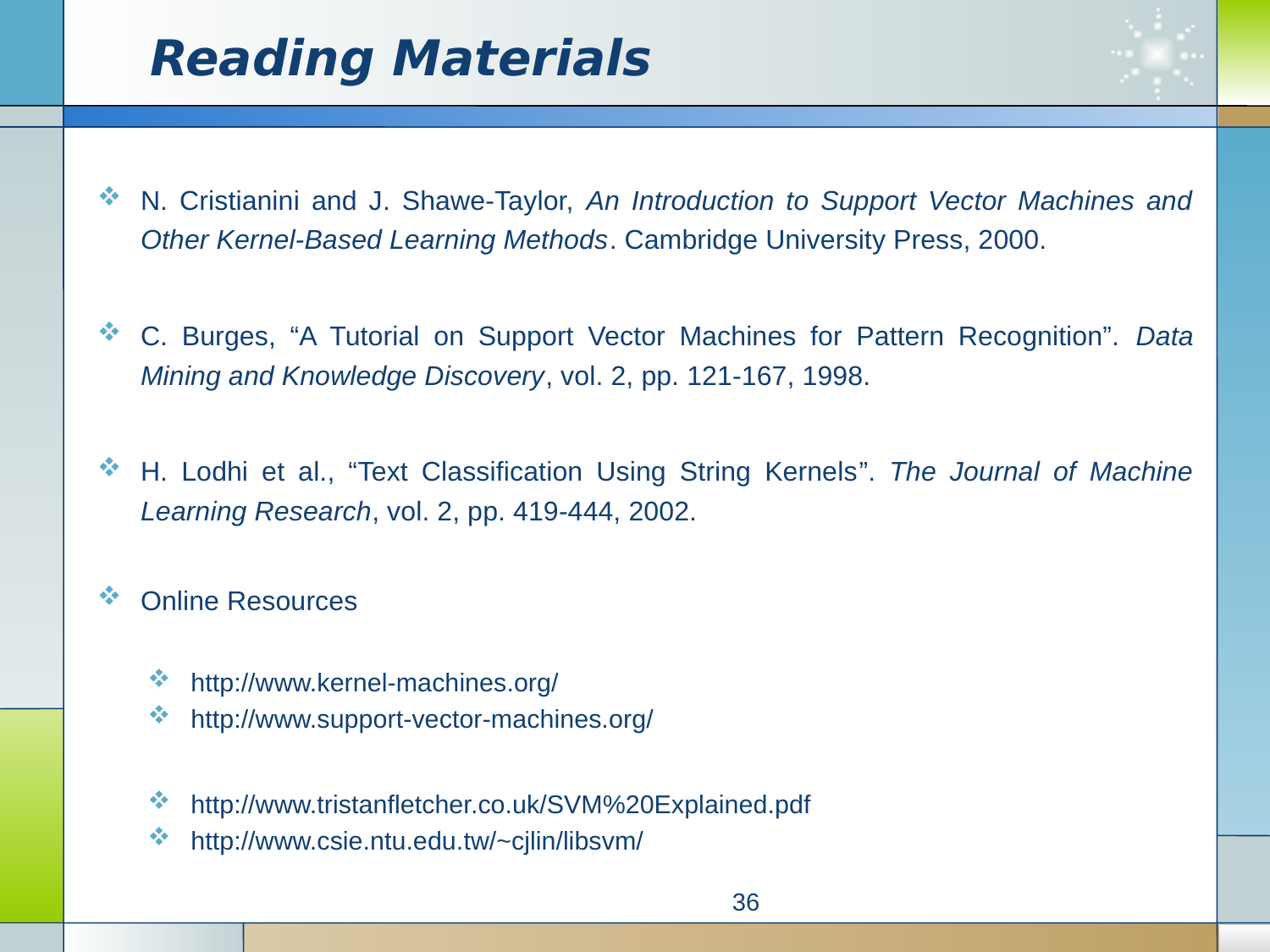

# Reading Materials
N. Cristianini and J. Shawe-Taylor, An Introduction to Support Vector Machines and Other Kernel-Based Learning Methods. Cambridge University Press, 2000.

C. Burges, “A Tutorial on Support Vector Machines for Pattern Recognition”. Data Mining and Knowledge Discovery, vol. 2, pp. 121-167, 1998.

H. Lodhi et al., “Text Classification Using String Kernels”. The Journal of Machine Learning Research, vol. 2, pp. 419-444, 2002.

Online Resources

http://www.kernel-machines.org/
http://www.support-vector-machines.org/

http://www.tristanfletcher.co.uk/SVM%20Explained.pdf
http://www.csie.ntu.edu.tw/~cjlin/libsvm/

36